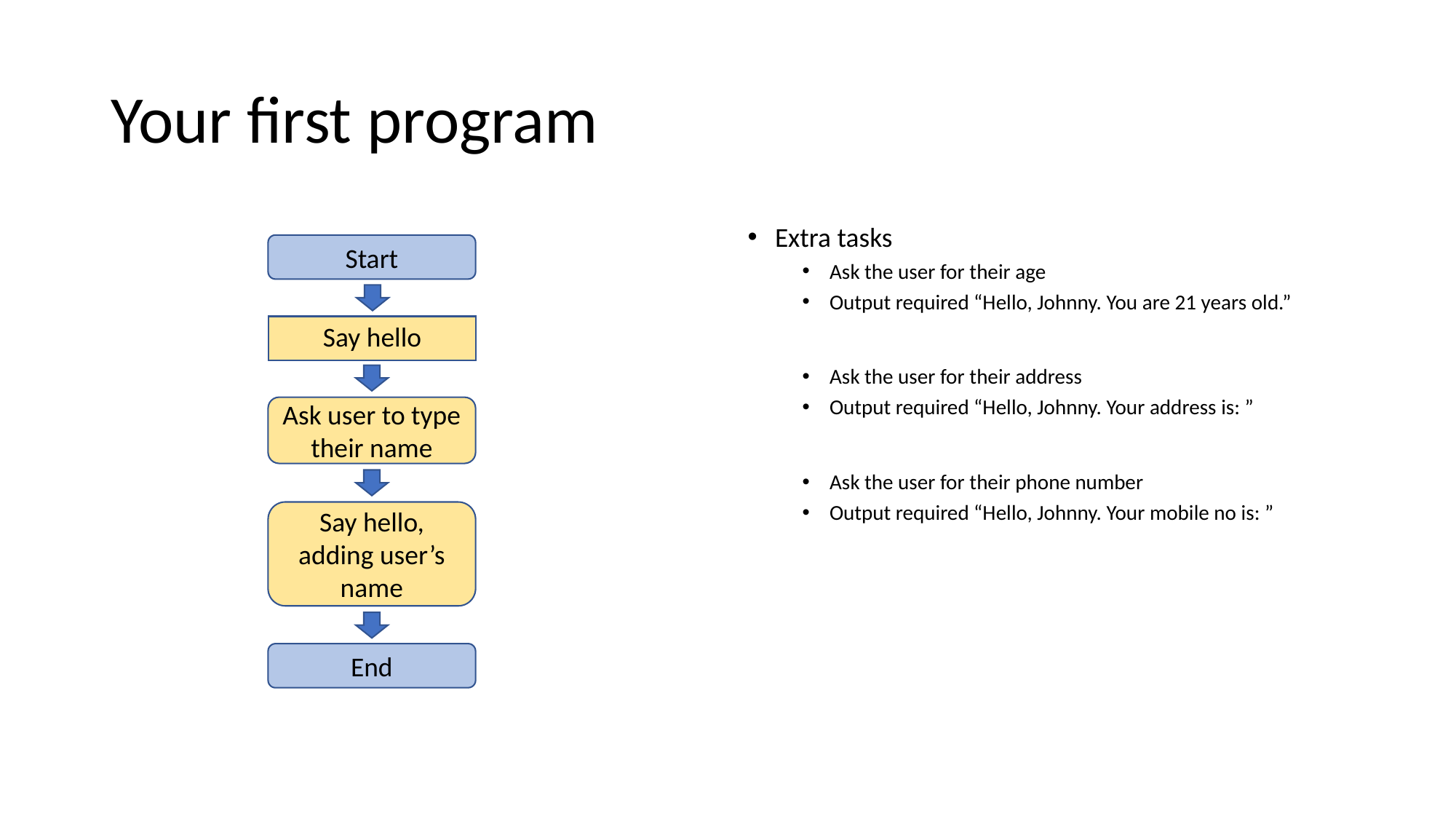

# Your first program
Extra tasks
Ask the user for their age
Output required “Hello, Johnny. You are 21 years old.”

Ask the user for their address
Output required “Hello, Johnny. Your address is: ”

Ask the user for their phone number
Output required “Hello, Johnny. Your mobile no is: ”
Start

Say hello

Ask user to type their name

Say hello, adding user’s name

End